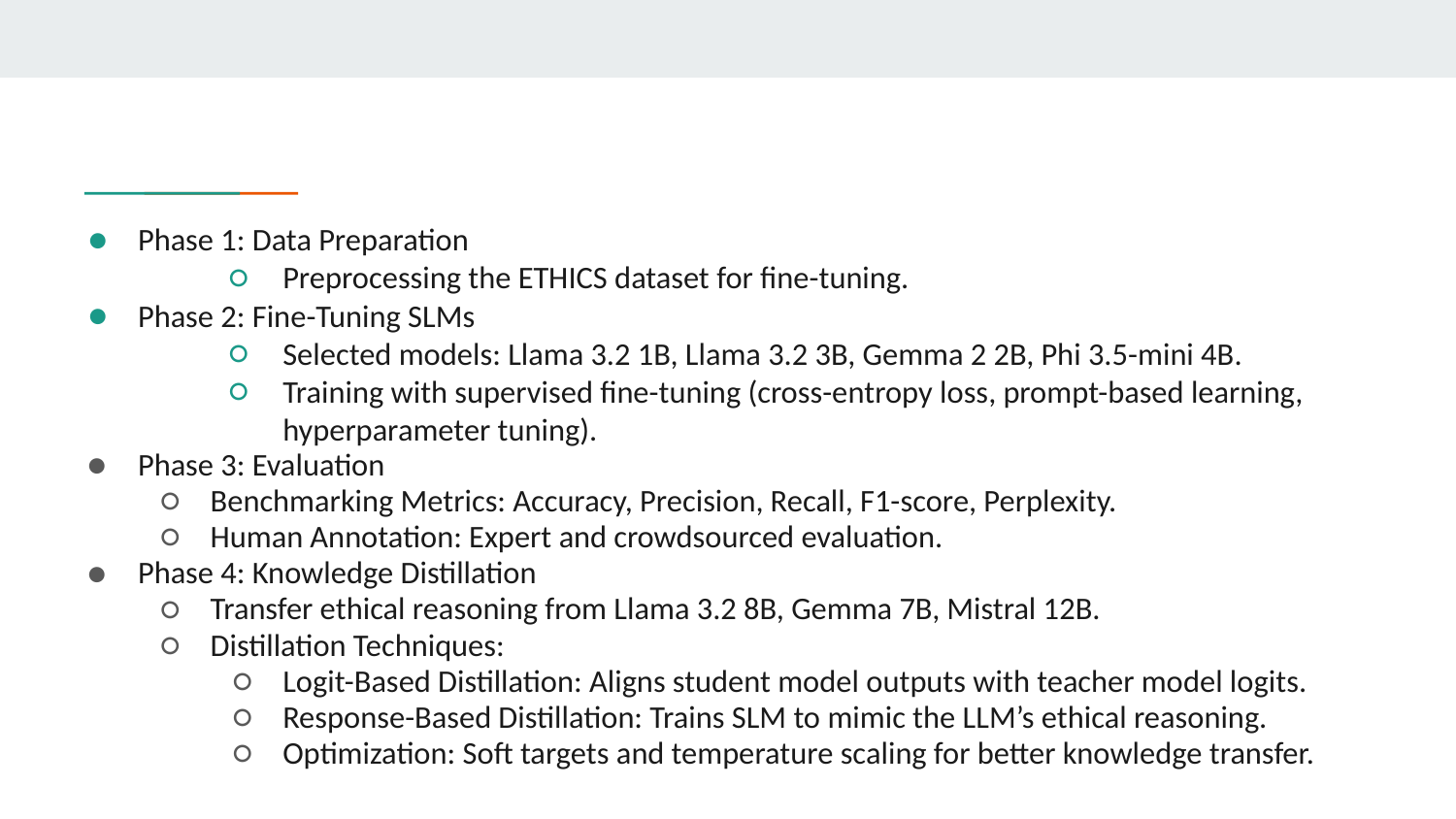

Phase 1: Data Preparation
Preprocessing the ETHICS dataset for fine-tuning.
Phase 2: Fine-Tuning SLMs
Selected models: Llama 3.2 1B, Llama 3.2 3B, Gemma 2 2B, Phi 3.5-mini 4B.
Training with supervised fine-tuning (cross-entropy loss, prompt-based learning, hyperparameter tuning).
Phase 3: Evaluation
Benchmarking Metrics: Accuracy, Precision, Recall, F1-score, Perplexity.
Human Annotation: Expert and crowdsourced evaluation.
Phase 4: Knowledge Distillation
Transfer ethical reasoning from Llama 3.2 8B, Gemma 7B, Mistral 12B.
Distillation Techniques:
Logit-Based Distillation: Aligns student model outputs with teacher model logits.
Response-Based Distillation: Trains SLM to mimic the LLM’s ethical reasoning.
Optimization: Soft targets and temperature scaling for better knowledge transfer.